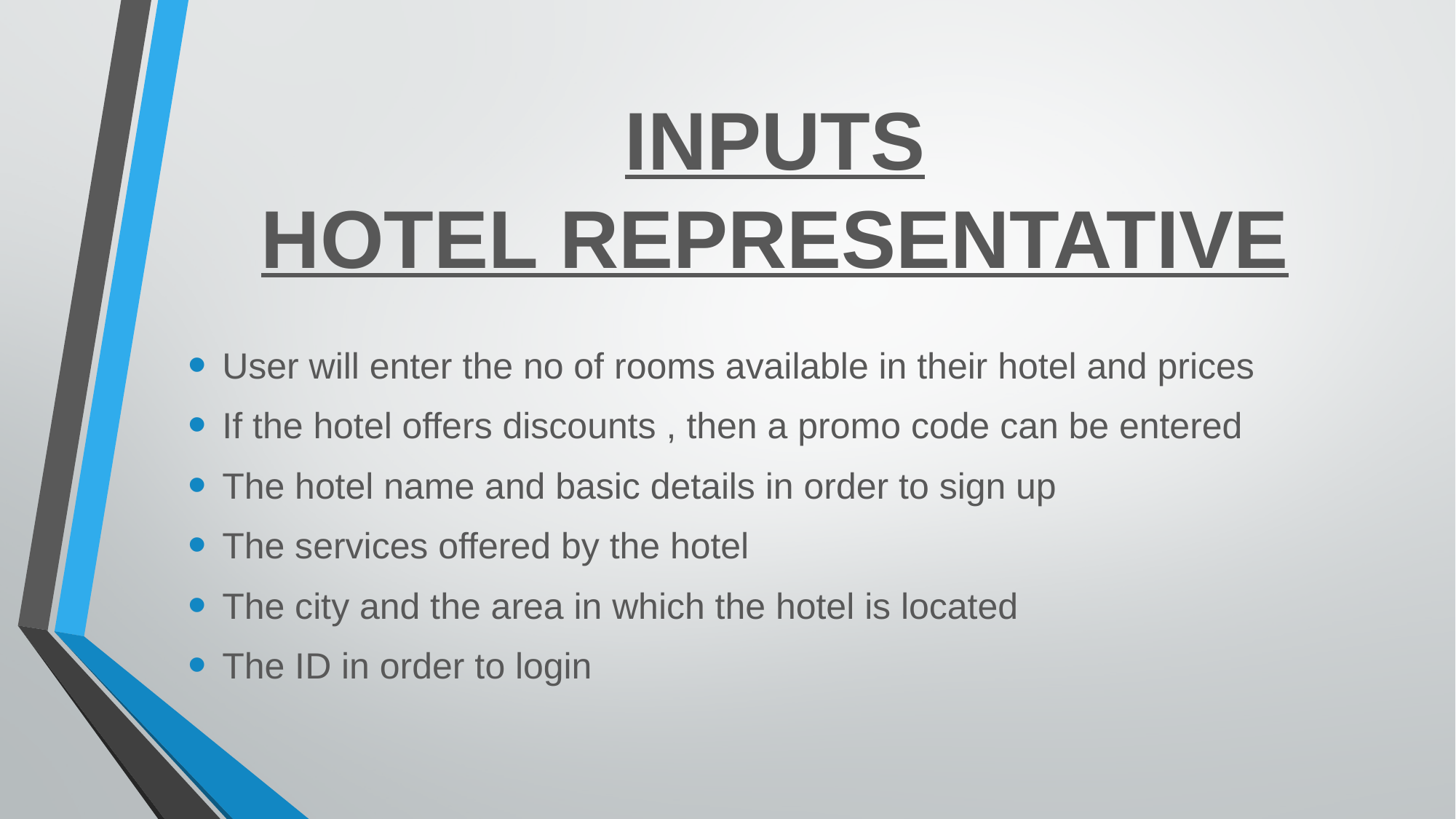

# INPUTS HOTEL REPRESENTATIVE
User will enter the no of rooms available in their hotel and prices
If the hotel offers discounts , then a promo code can be entered
The hotel name and basic details in order to sign up
The services offered by the hotel
The city and the area in which the hotel is located
The ID in order to login